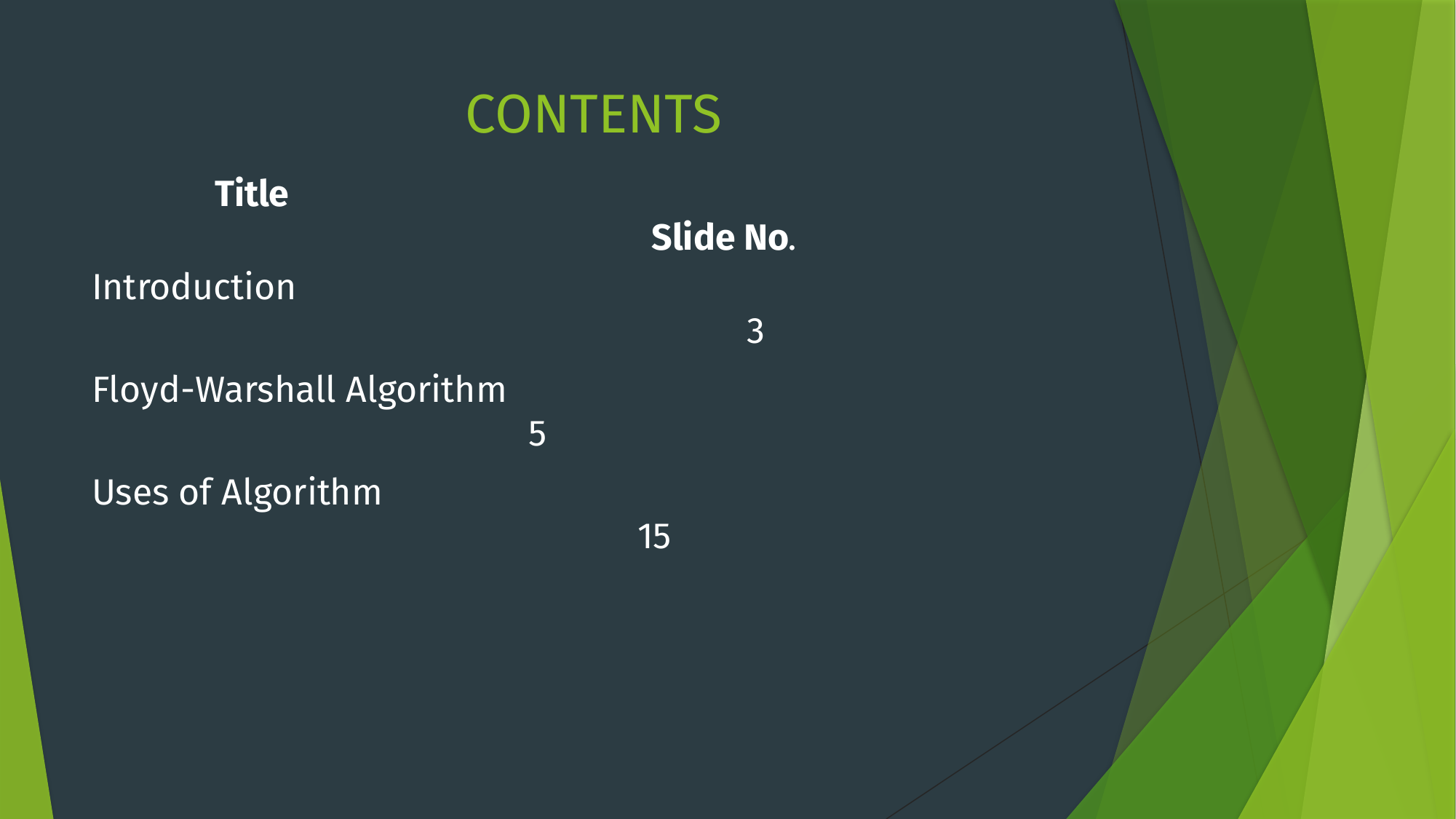

# CONTENTS
	Title														Slide No.
Introduction														3
Floyd-Warshall Algorithm										5
Uses of Algorithm												15